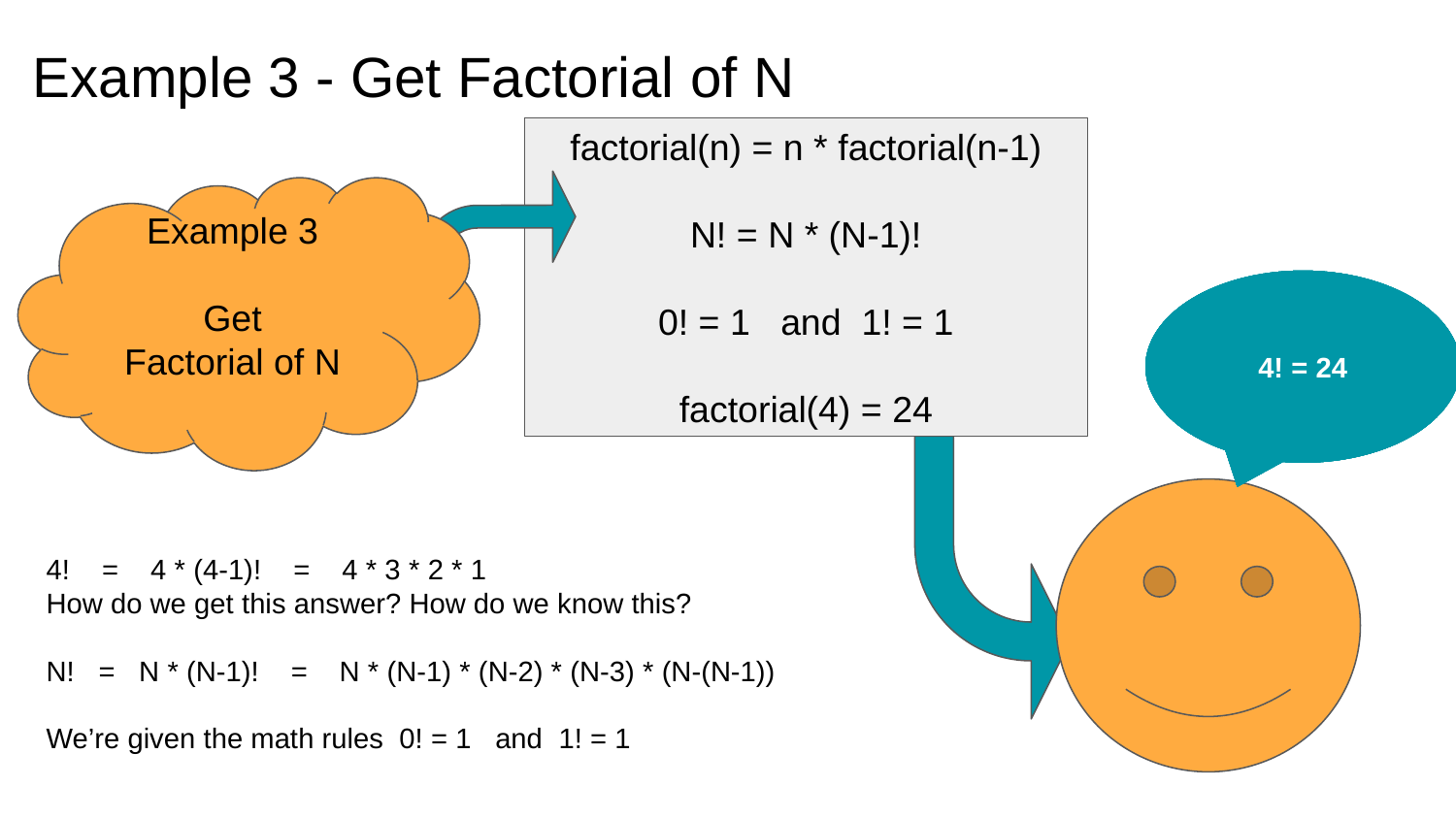

# Example 3 - Get Factorial of N

factorial(n) = n * factorial(n-1)

N! = N * (N-1)!

0! = 1   and  1! = 1

factorial(4) = 24

Example 3

Get
Factorial of N

4! = 4 * (4-1)!

3! = 3 * (3-1)!

2! = 2 * (2-1)!

1! = 1

2! = 2 * (2-1)!
2 * 1
2

3! = 3 * (3-1)!
3 * 2
6

4! = 4 * (4-1)!
4*6
24

4! = 24

4!    =    4 * (4-1)!    =    4 * 3 * 2 * 1
How do we get this answer? How do we know this?

N!   =   N * (N-1)!    =    N * (N-1) * (N-2) * (N-3) * (N-(N-1))

We’re given the math rules  0! = 1   and  1! = 1